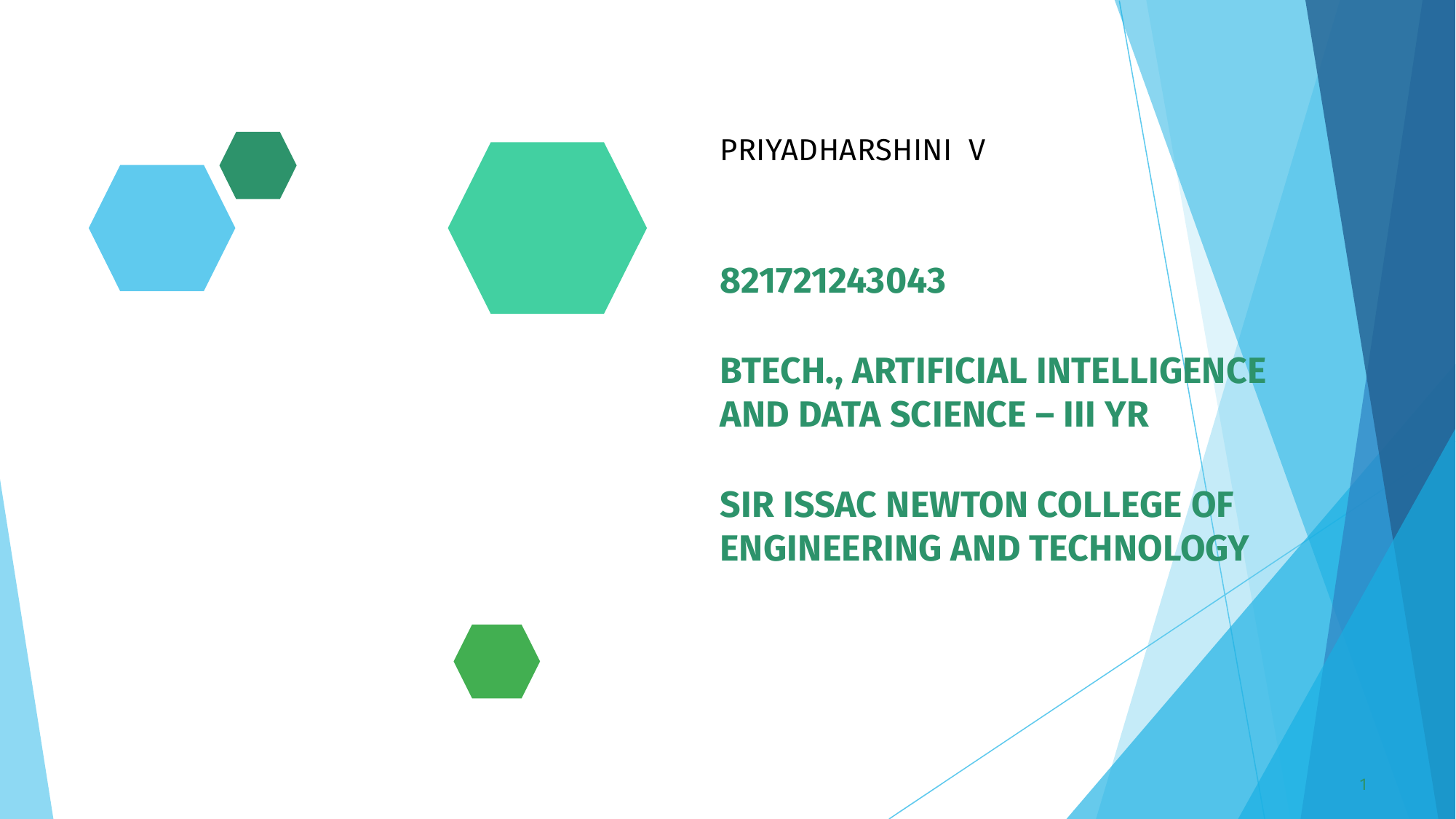

# PRIYADHARSHINI  V

821721243043

BTECH., ARTIFICIAL INTELLIGENCE AND DATA SCIENCE – III YR

SIR ISSAC NEWTON COLLEGE OF ENGINEERING AND TECHNOLOGY

1